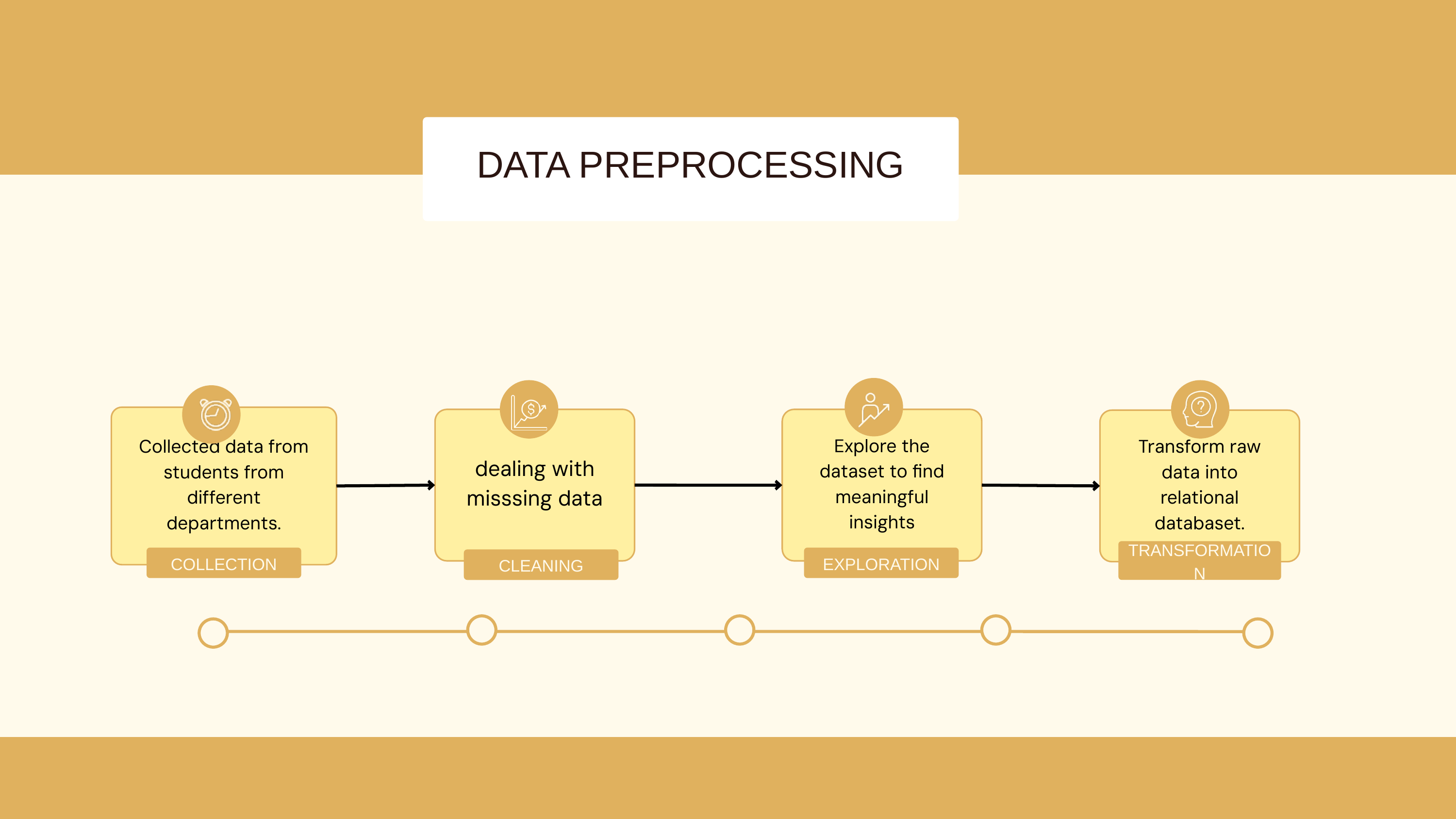

DATA PREPROCESSING

Collected data from students from different departments.

dealing with misssing data

Explore the dataset to find meaningful insights

Transform raw data into relational databaset.

TRANSFORMATION

COLLECTION

EXPLORATION

CLEANING